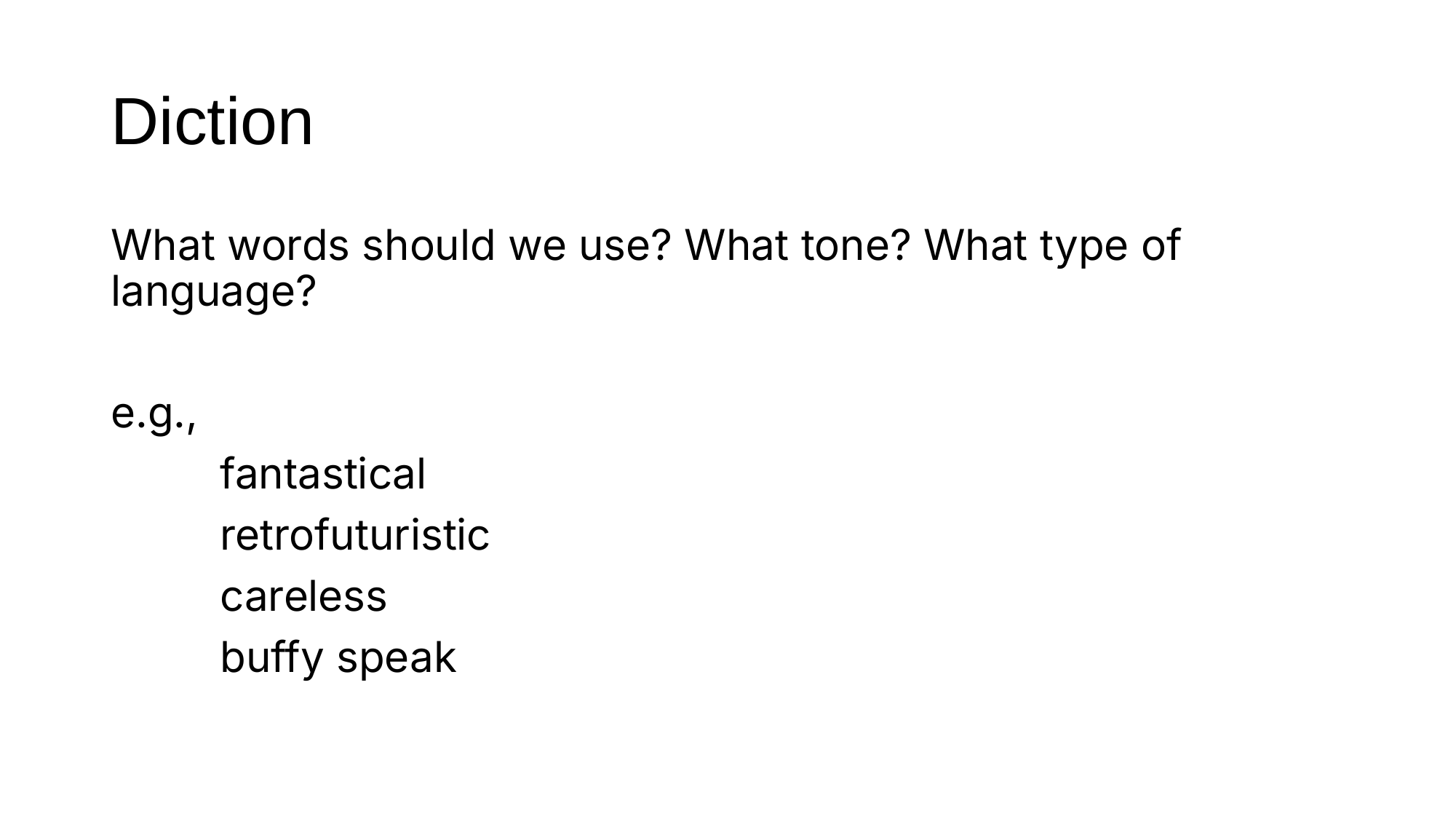

# Diction
What words should we use? What tone? What type of language?

e.g.,
	fantastical
	retrofuturistic
	careless
	buffy speak